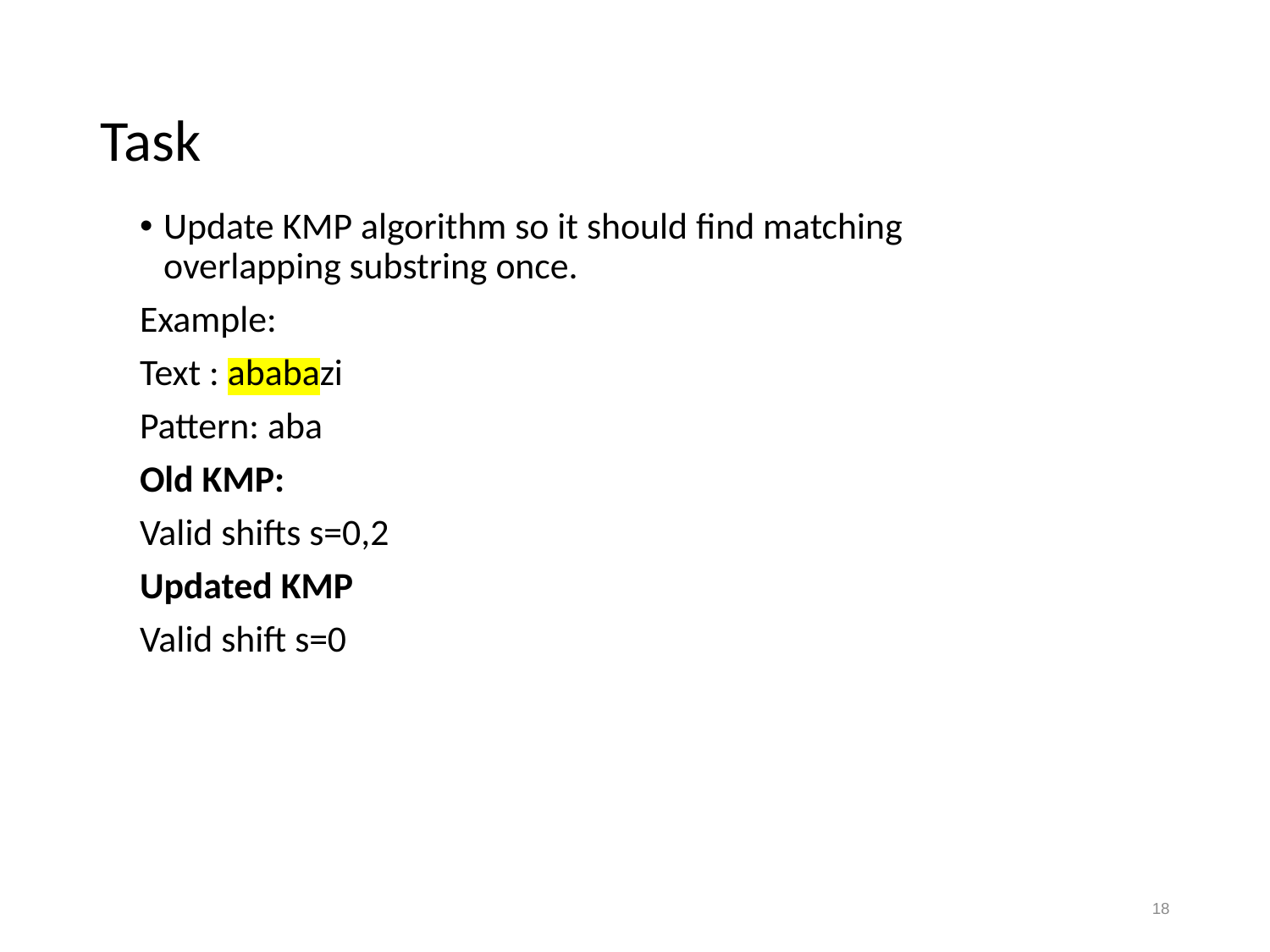

# Task
Update KMP algorithm so it should find matching  overlapping substring once.
Example:
Text : ababazi
Pattern: aba
Old KMP:
Valid shifts s=0,2
Updated KMP
Valid shift s=0

18